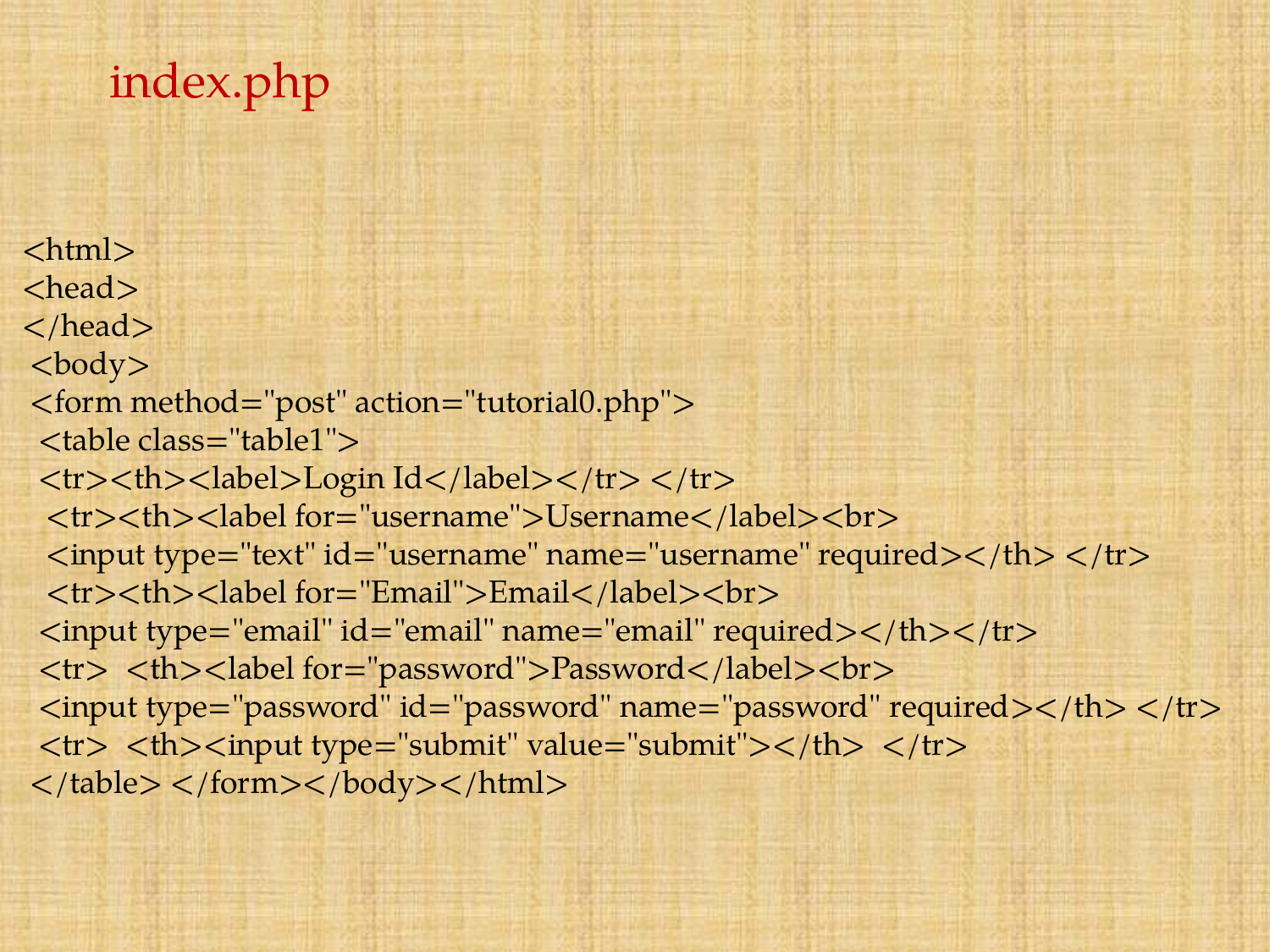

index.php
<html>
<head>
</head>
 <body>
 <form method="post" action="tutorial0.php">
  <table class="table1">
  <tr><th><label>Login Id</label></tr> </tr>
   <tr><th><label for="username">Username</label><br>
   <input type="text" id="username" name="username" required></th> </tr>
   <tr><th><label for="Email">Email</label><br>
  <input type="email" id="email" name="email" required></th></tr>
  <tr>  <th><label for="password">Password</label><br>
  <input type="password" id="password" name="password" required></th> </tr>
  <tr>  <th><input type="submit" value="submit"></th>  </tr>
 </table> </form></body></html>